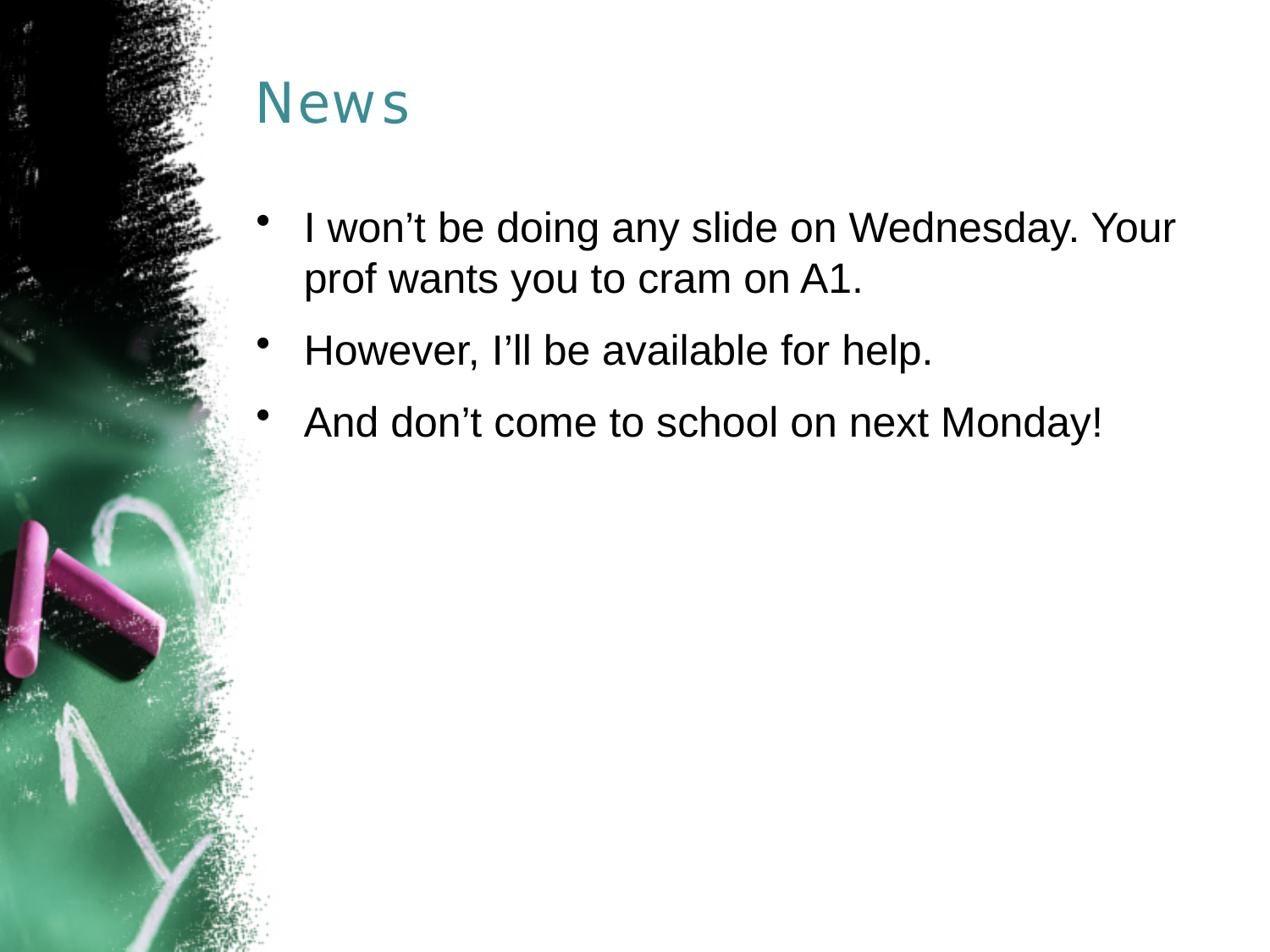

# News
I won’t be doing any slide on Wednesday. Your prof wants you to cram on A1.
However, I’ll be available for help.
And don’t come to school on next Monday!